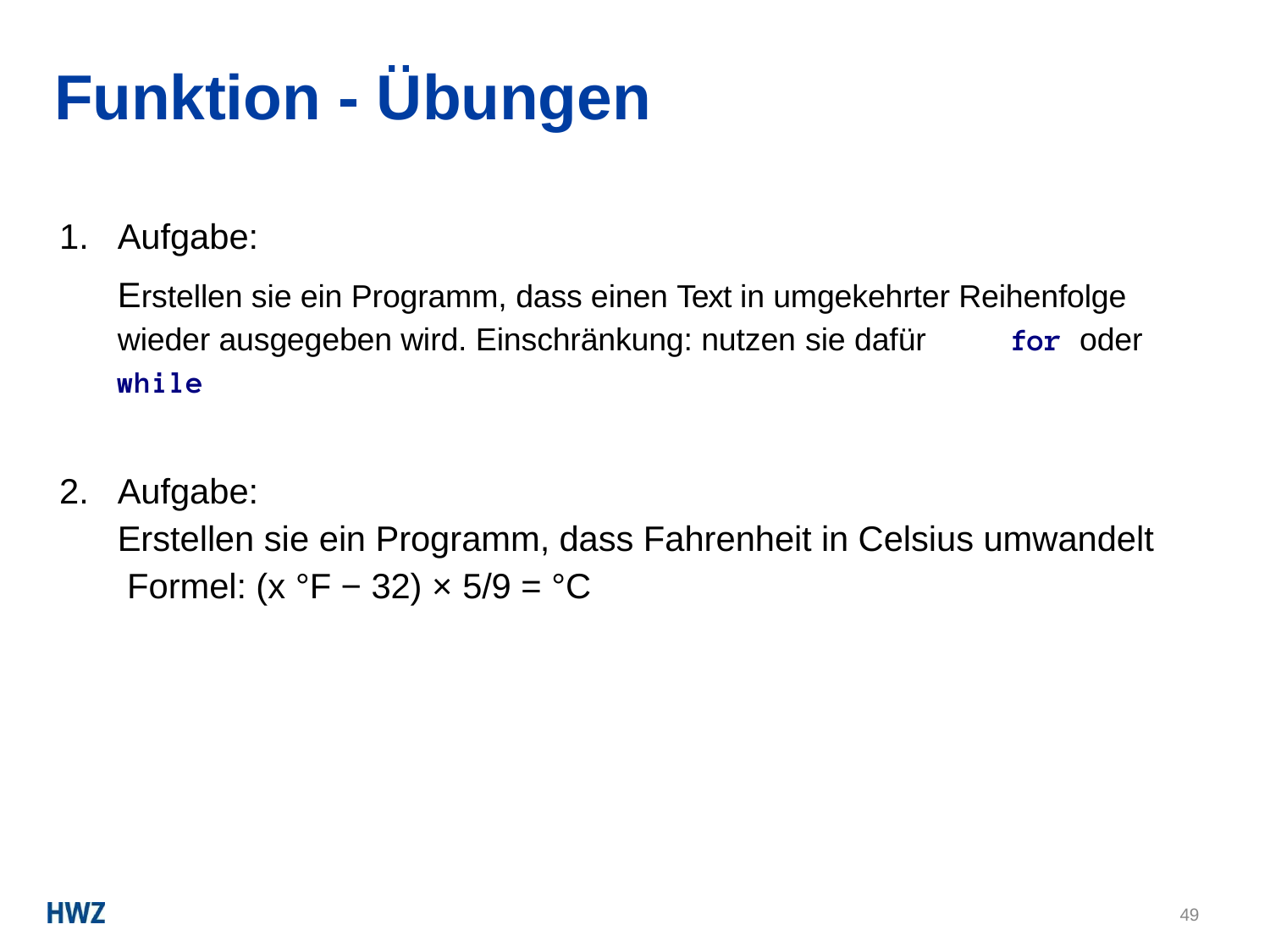

# Funktion - Übungen
Aufgabe:
Erstellen sie ein Programm, dass einen Text in umgekehrter Reihenfolge  wieder ausgegeben wird. Einschränkung: nutzen sie dafür	for oder while

Aufgabe:
Erstellen sie ein Programm, dass Fahrenheit in Celsius umwandelt  Formel: (x °F − 32) × 5/9 = °C
49